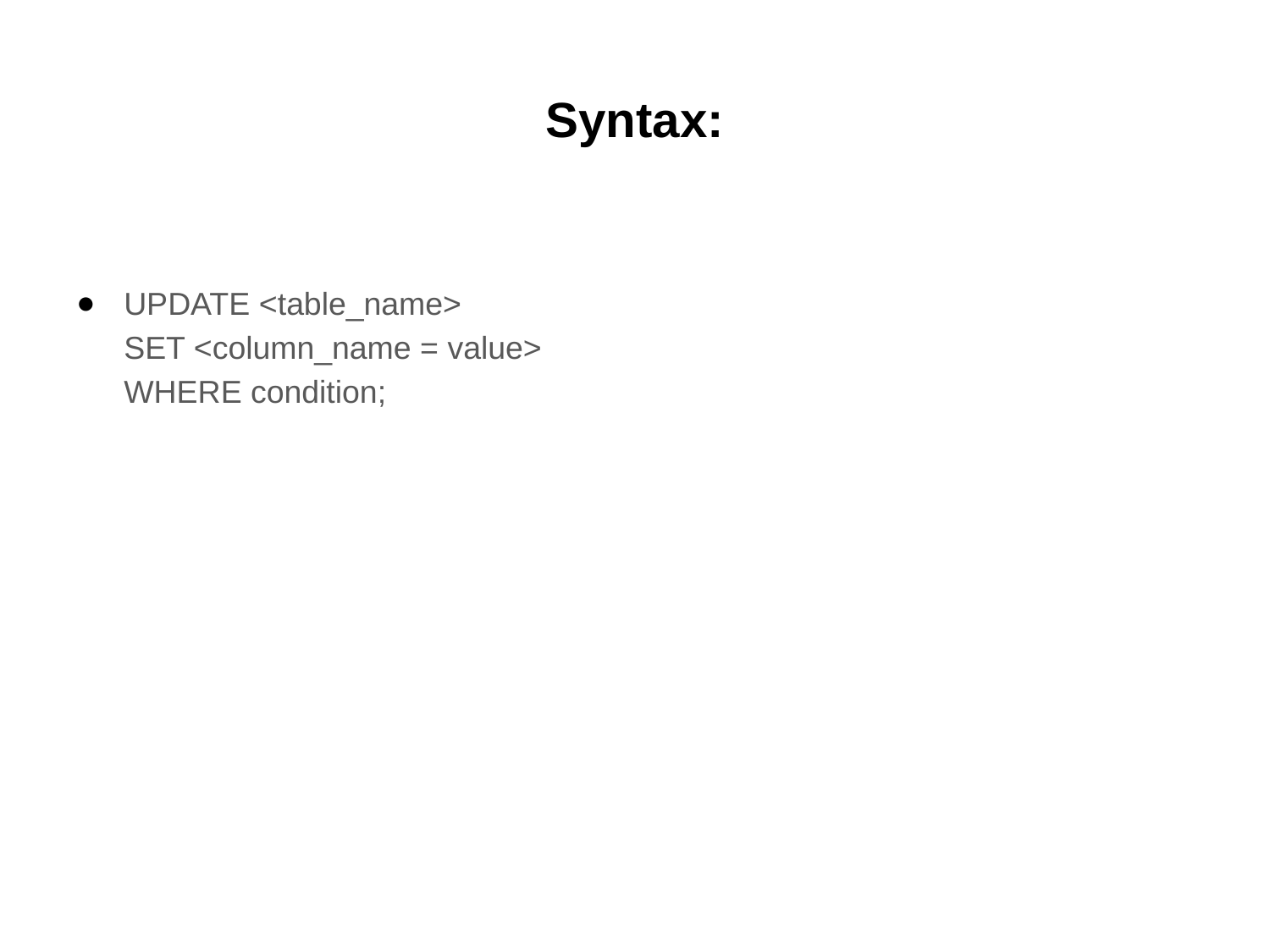

# Syntax:

UPDATE <table_name>
SET <column_name = value>
WHERE condition;